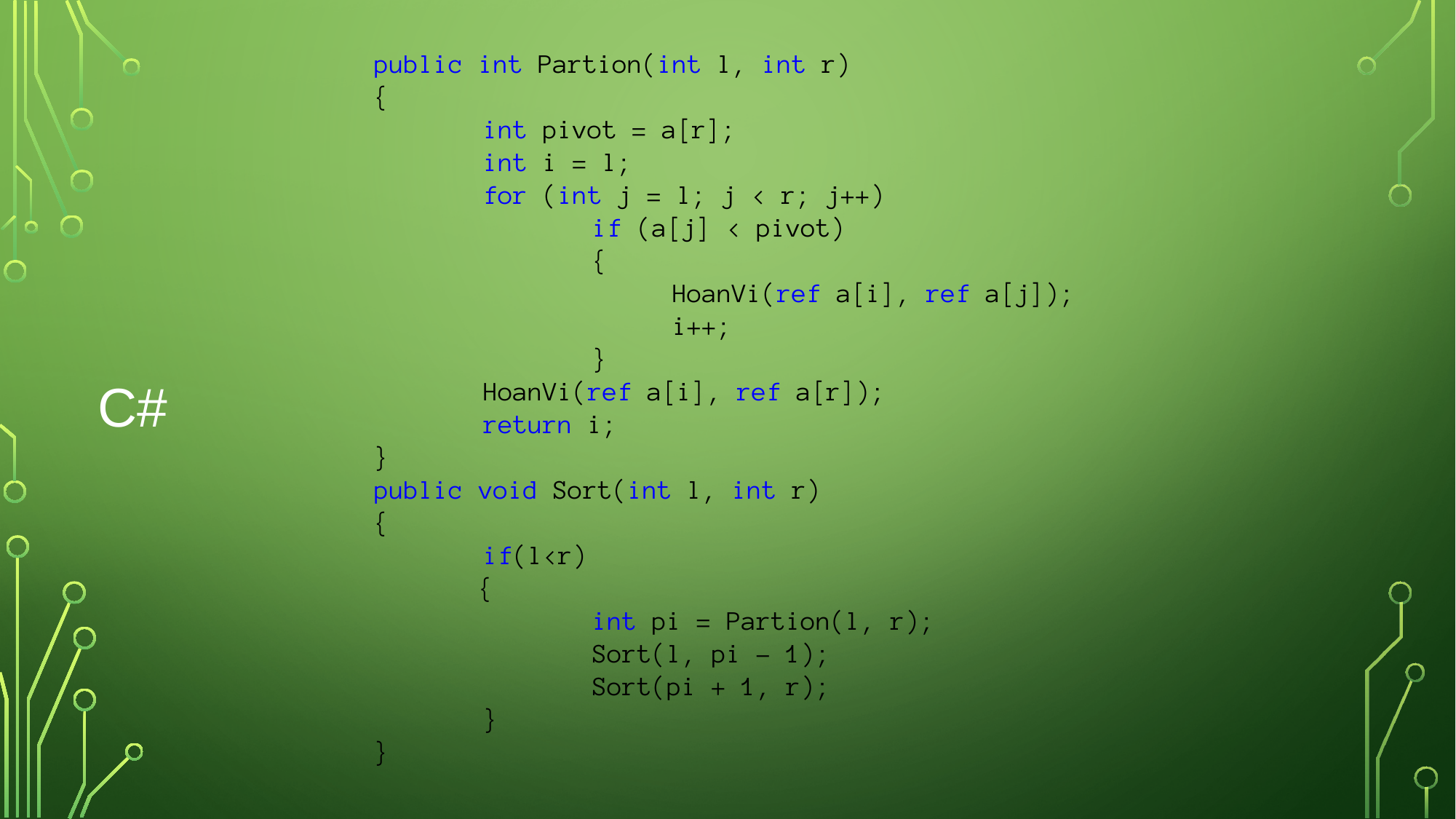

public int Partion(int l, int r)
{
	int pivot = a[r];
	int i = l;
	for (int j = l; j < r; j++)
		if (a[j] < pivot)
              	{
                    HoanVi(ref a[i], ref a[j]);
                    i++;
		}
	HoanVi(ref a[i], ref a[r]);
       	return i;
}
public void Sort(int l, int r)
{
	if(l<r)
       {
		int pi = Partion(l, r);
		Sort(l, pi - 1);
		Sort(pi + 1, r);
	}
}
# C#